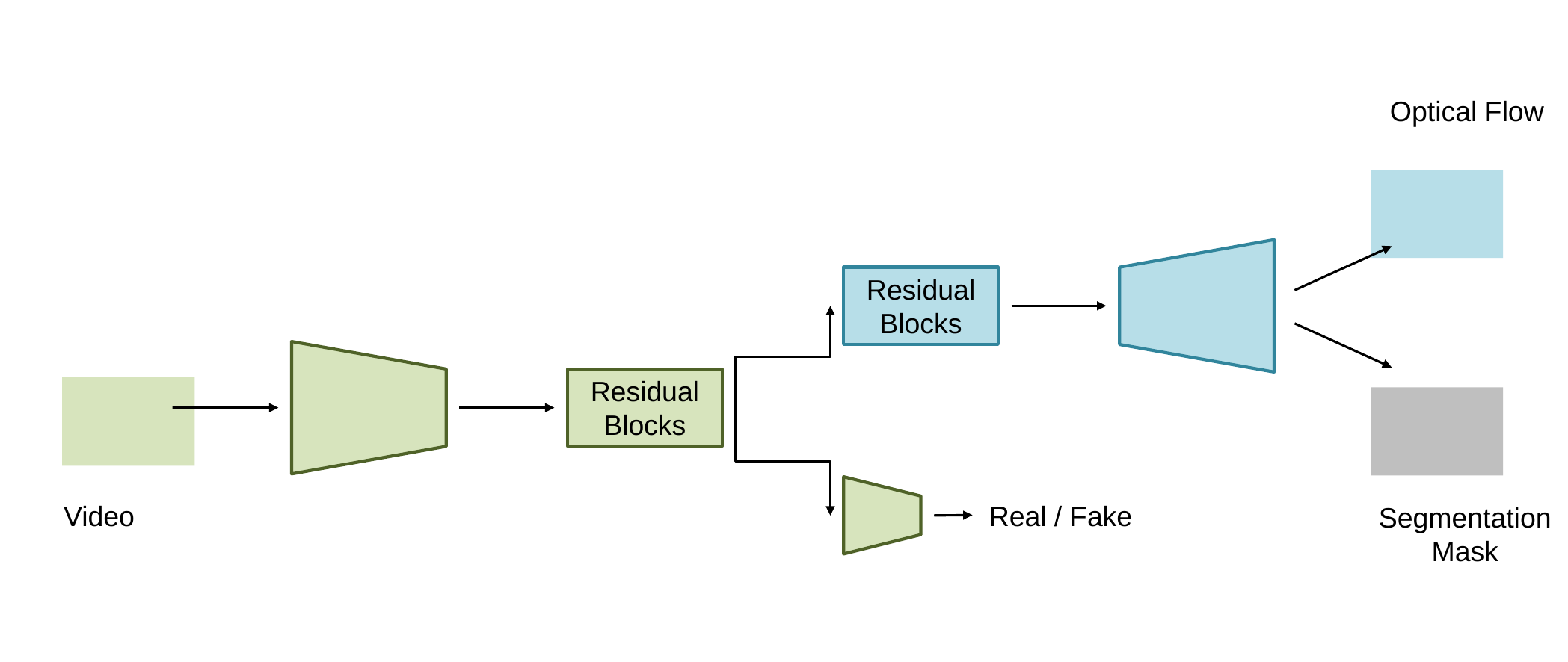

Optical Flow

Residual Blocks

Residual Blocks

Real / Fake
Video
Segmentation Mask